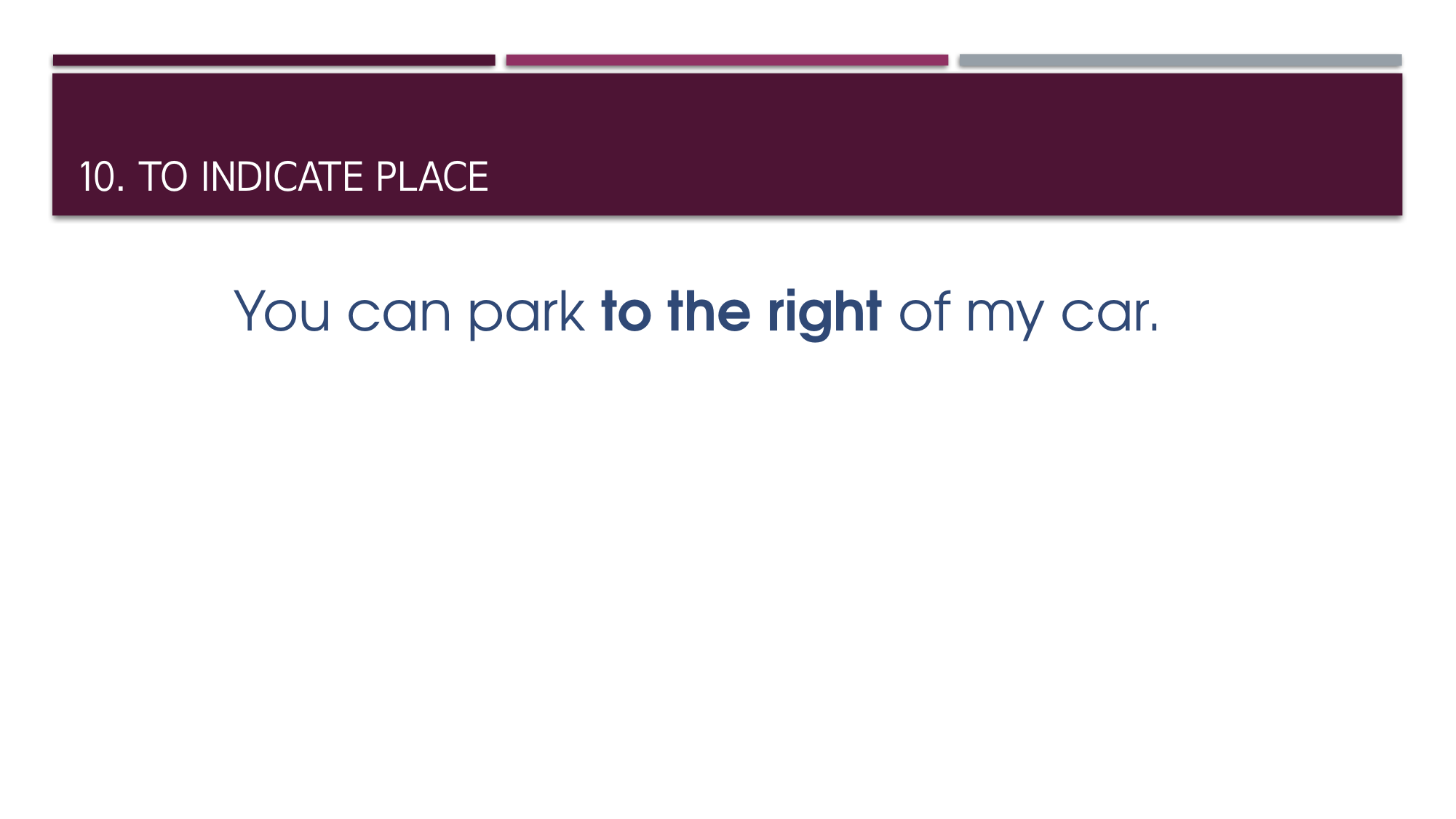

# 10. To indicate place
You can park to the right of my car.